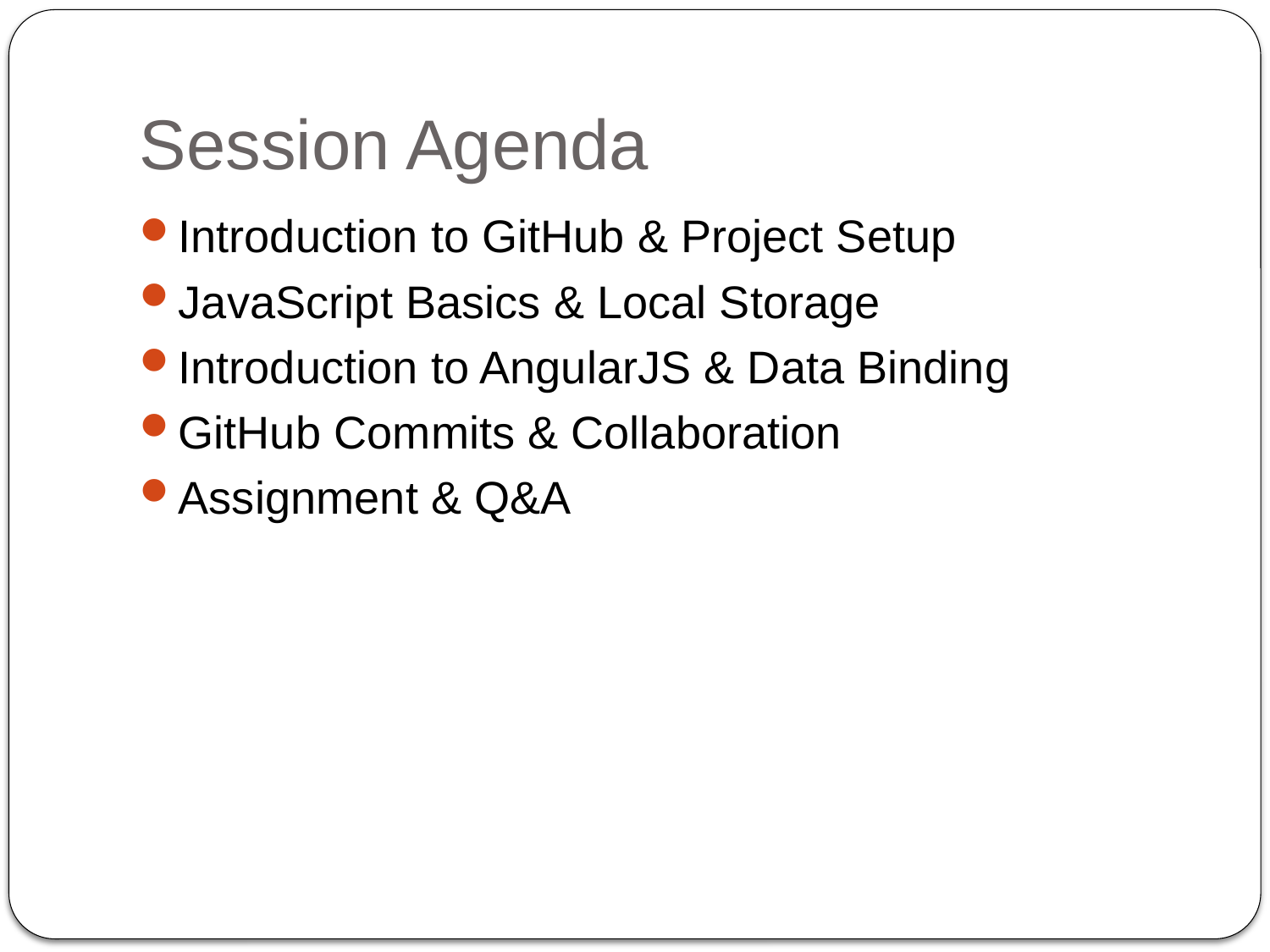

# Session Agenda
Introduction to GitHub & Project Setup
JavaScript Basics & Local Storage
Introduction to AngularJS & Data Binding
GitHub Commits & Collaboration
Assignment & Q&A